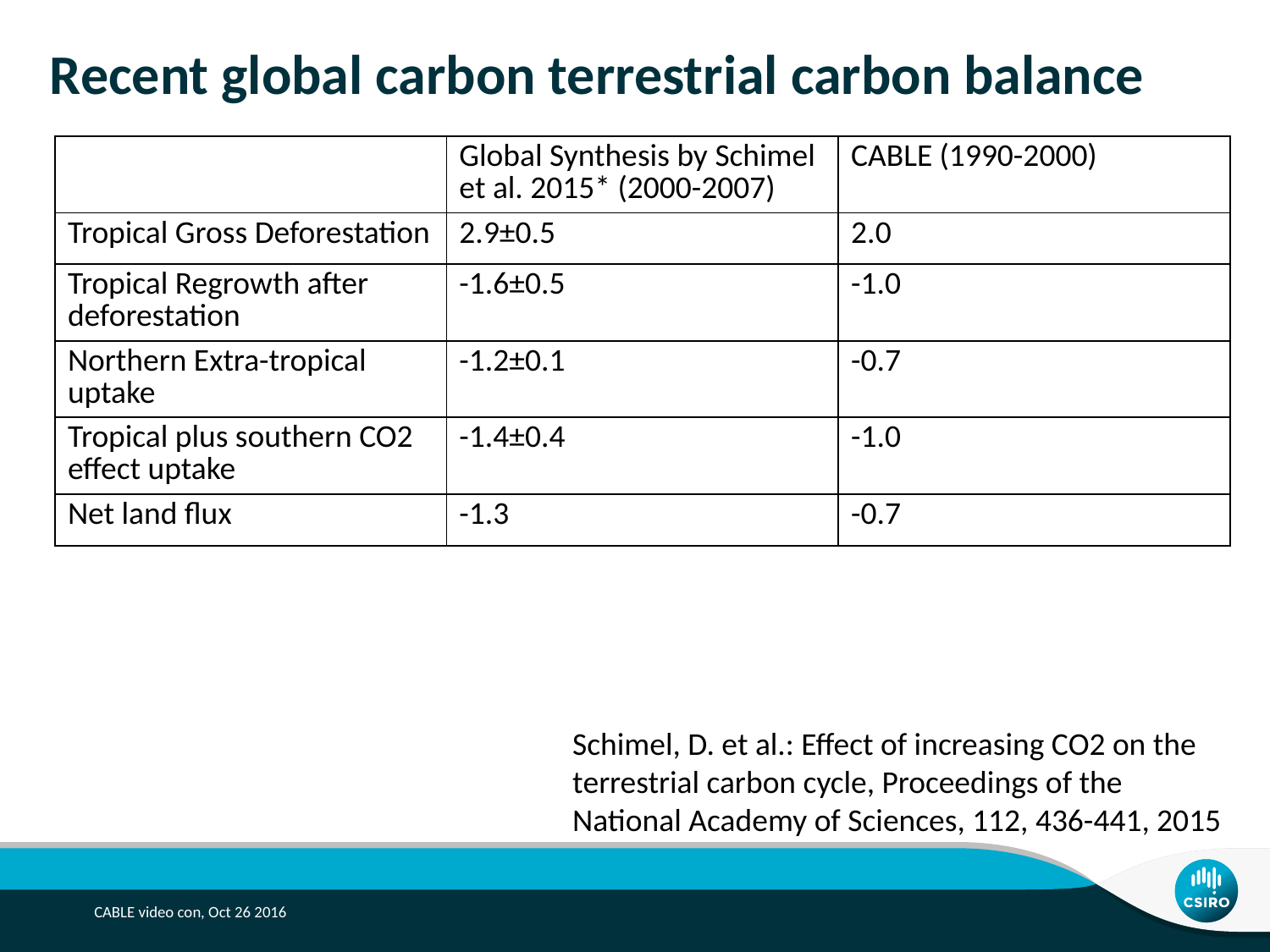

# Recent global carbon terrestrial carbon balance
|  | Global Synthesis by Schimel et al. 2015\* (2000-2007) | CABLE (1990-2000) |
| --- | --- | --- |
| Tropical Gross Deforestation | 2.9±0.5 | 2.0 |
| Tropical Regrowth after deforestation | -1.6±0.5 | -1.0 |
| Northern Extra-tropical uptake | -1.2±0.1 | -0.7 |
| Tropical plus southern CO2 effect uptake | -1.4±0.4 | -1.0 |
| Net land flux | -1.3 | -0.7 |
Schimel, D. et al.: Effect of increasing CO2 on the terrestrial carbon cycle, Proceedings of the National Academy of Sciences, 112, 436-441, 2015
CABLE video con, Oct 26 2016